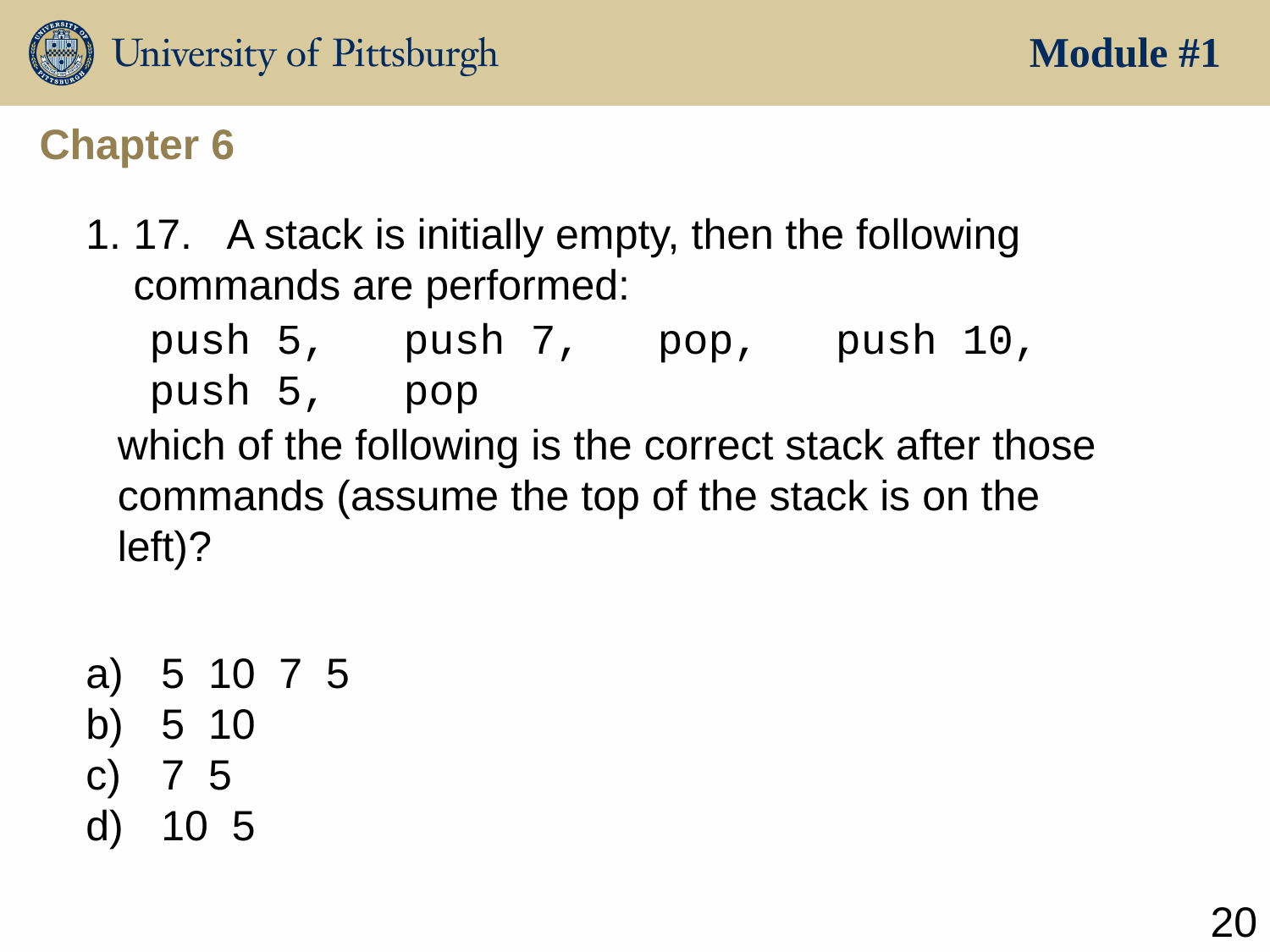

Module #1

Chapter 6
17.   A stack is initially empty, then the following commands are performed:
push 5,   push 7,   pop,   push 10,   push 5,   pop
which of the following is the correct stack after those commands (assume the top of the stack is on the left)?

 5  10  7  5
 5  10
 7  5
 10  5
20